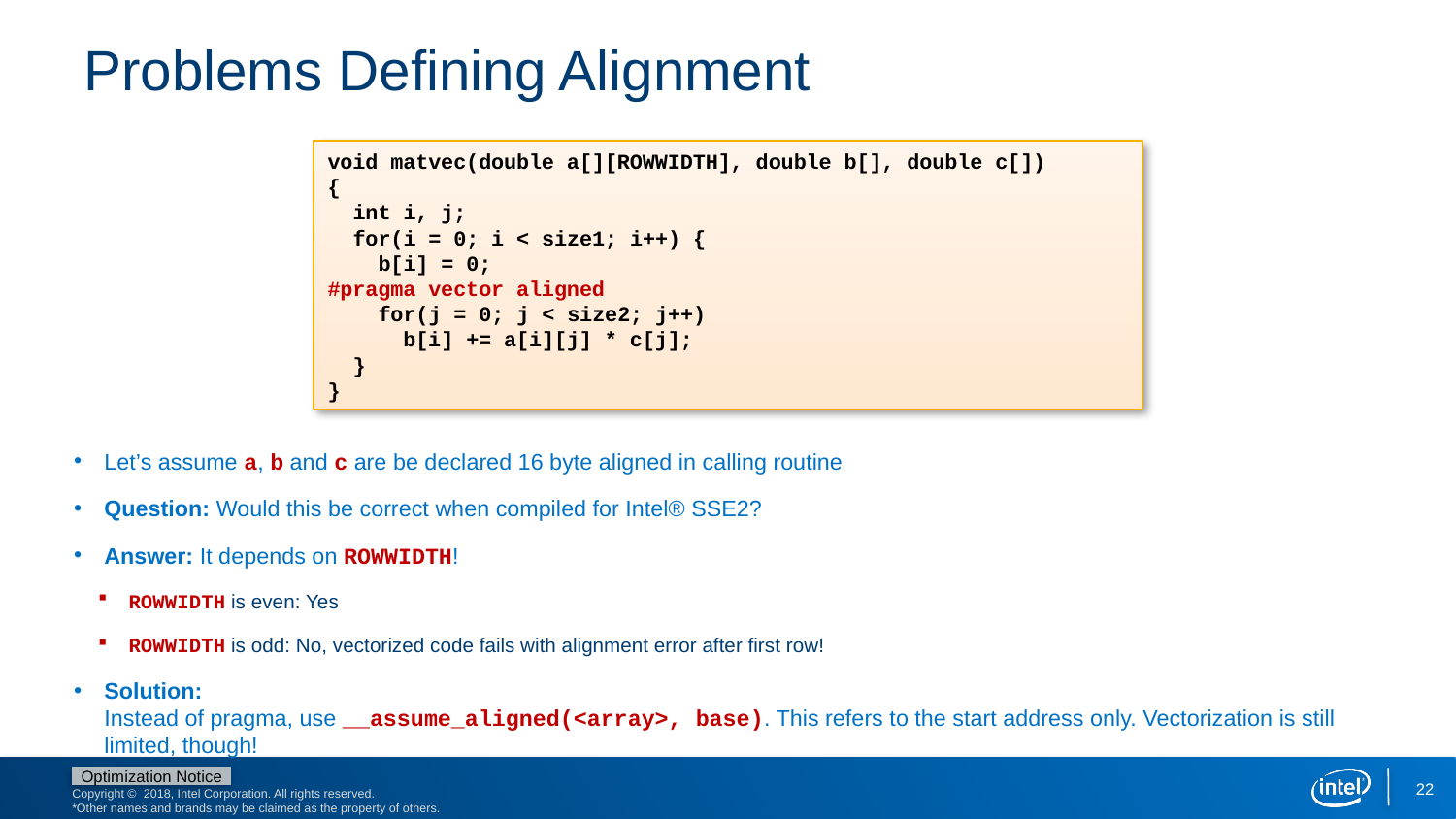

# Problems Defining Alignment
void matvec(double a[][ROWWIDTH], double b[], double c[])
{
  int i, j;
  for(i = 0; i < size1; i++) {
    b[i] = 0;
#pragma vector aligned
    for(j = 0; j < size2; j++)
      b[i] += a[i][j] * c[j];
  }
}

Let’s assume a, b and c are be declared 16 byte aligned in calling routine
Question: Would this be correct when compiled for Intel® SSE2?
Answer: It depends on ROWWIDTH!
ROWWIDTH is even: Yes
ROWWIDTH is odd: No, vectorized code fails with alignment error after first row!
Solution:
Instead of pragma, use __assume_aligned(<array>, base). This refers to the start address only. Vectorization is still limited, though!
22